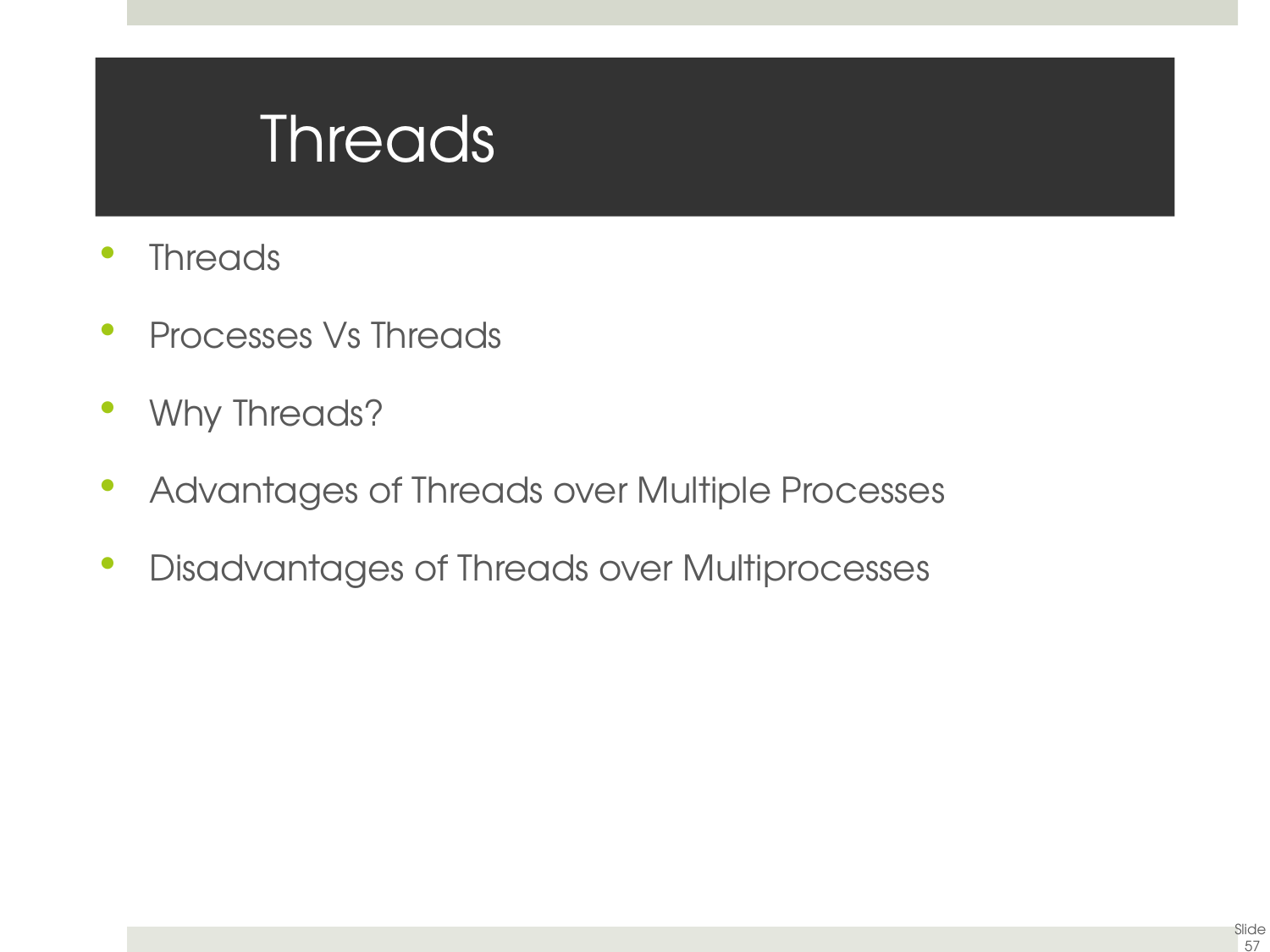

# Threads
Threads
Processes Vs Threads
Why Threads?
Advantages of Threads over Multiple Processes
Disadvantages of Threads over Multiprocesses

Slide 57